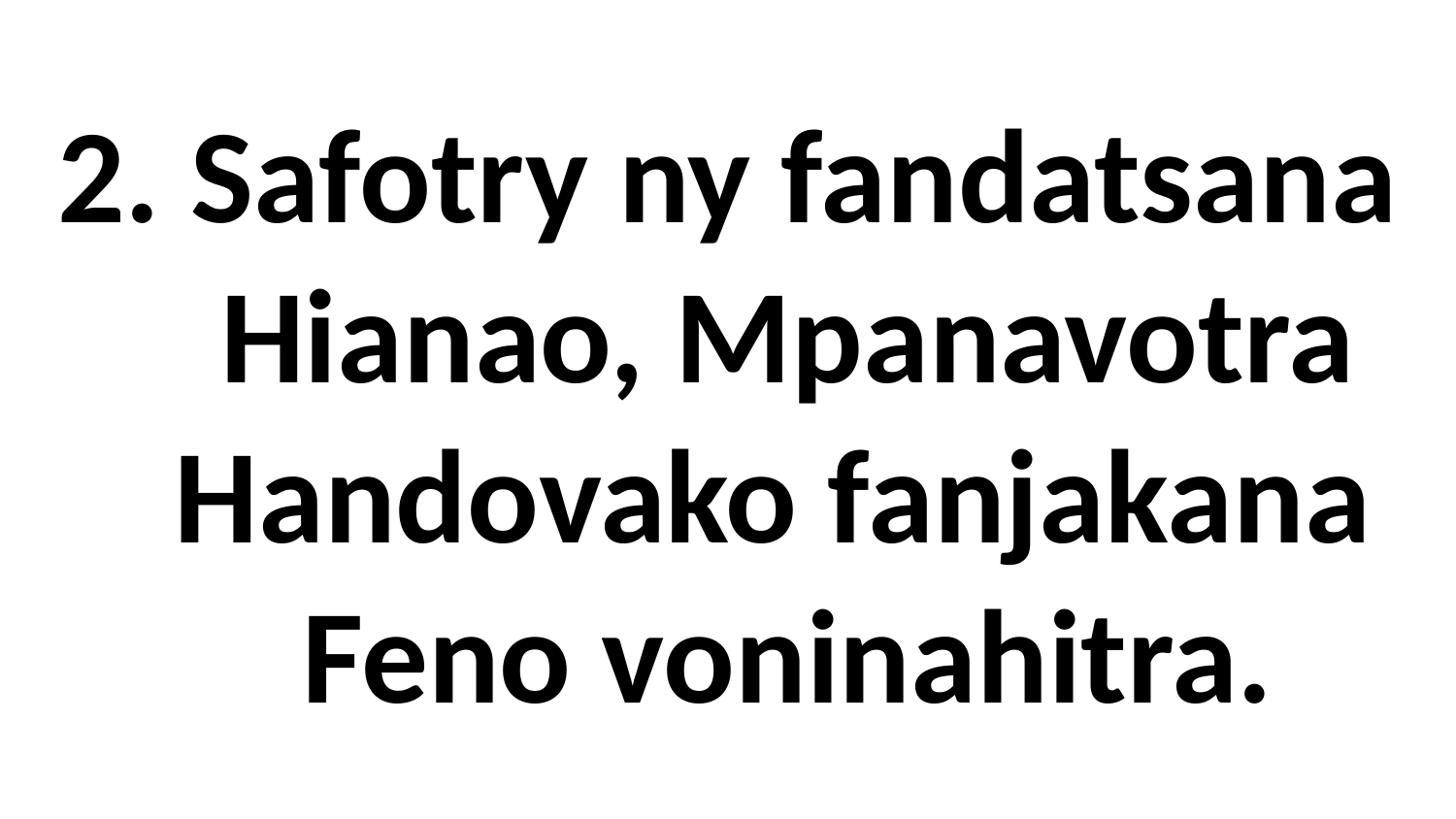

# 2. Safotry ny fandatsana Hianao, Mpanavotra Handovako fanjakana Feno voninahitra.